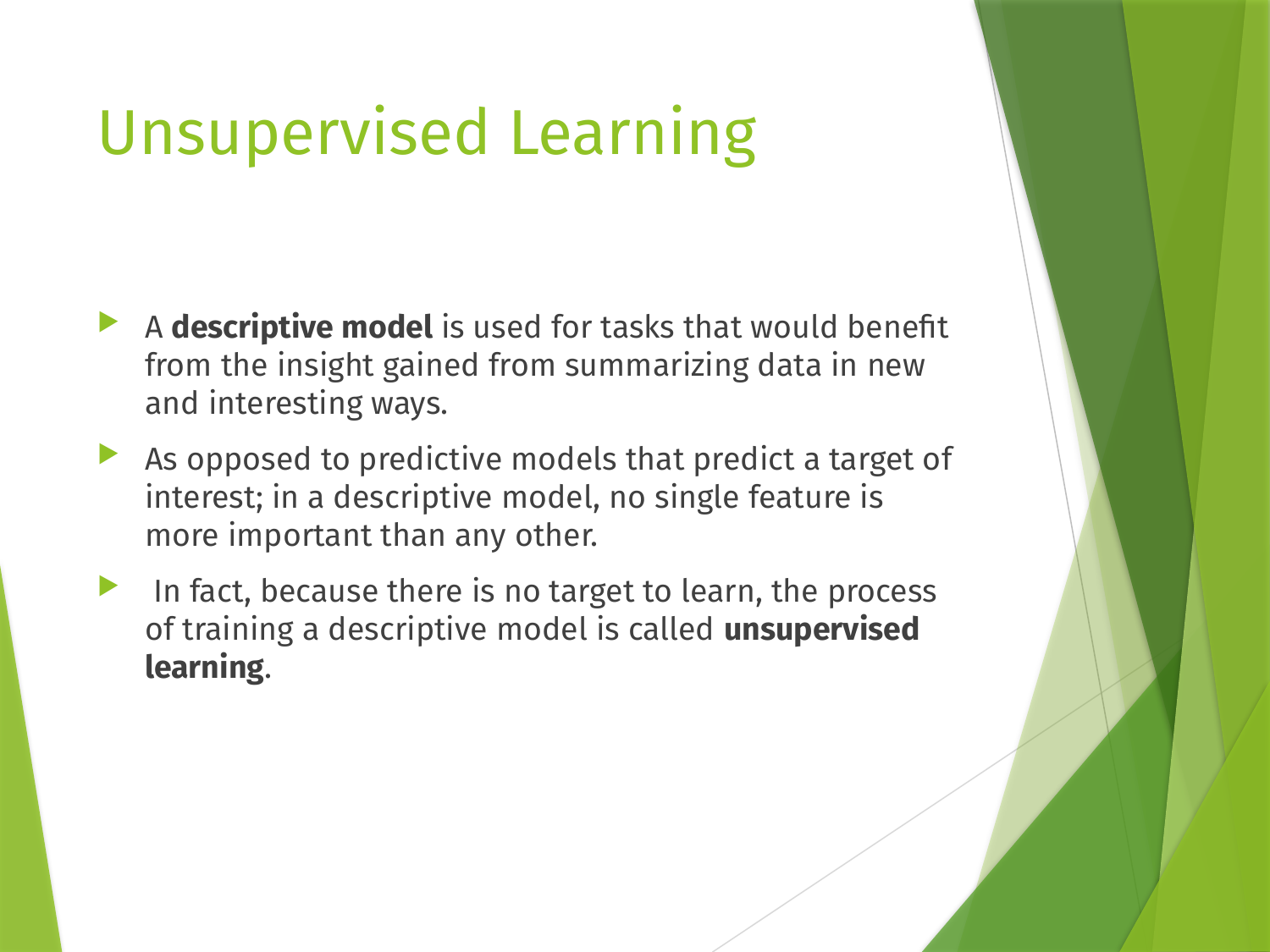

# Unsupervised Learning
A descriptive model is used for tasks that would benefit from the insight gained from summarizing data in new and interesting ways.
As opposed to predictive models that predict a target of interest; in a descriptive model, no single feature is more important than any other.
 In fact, because there is no target to learn, the process of training a descriptive model is called unsupervised learning.